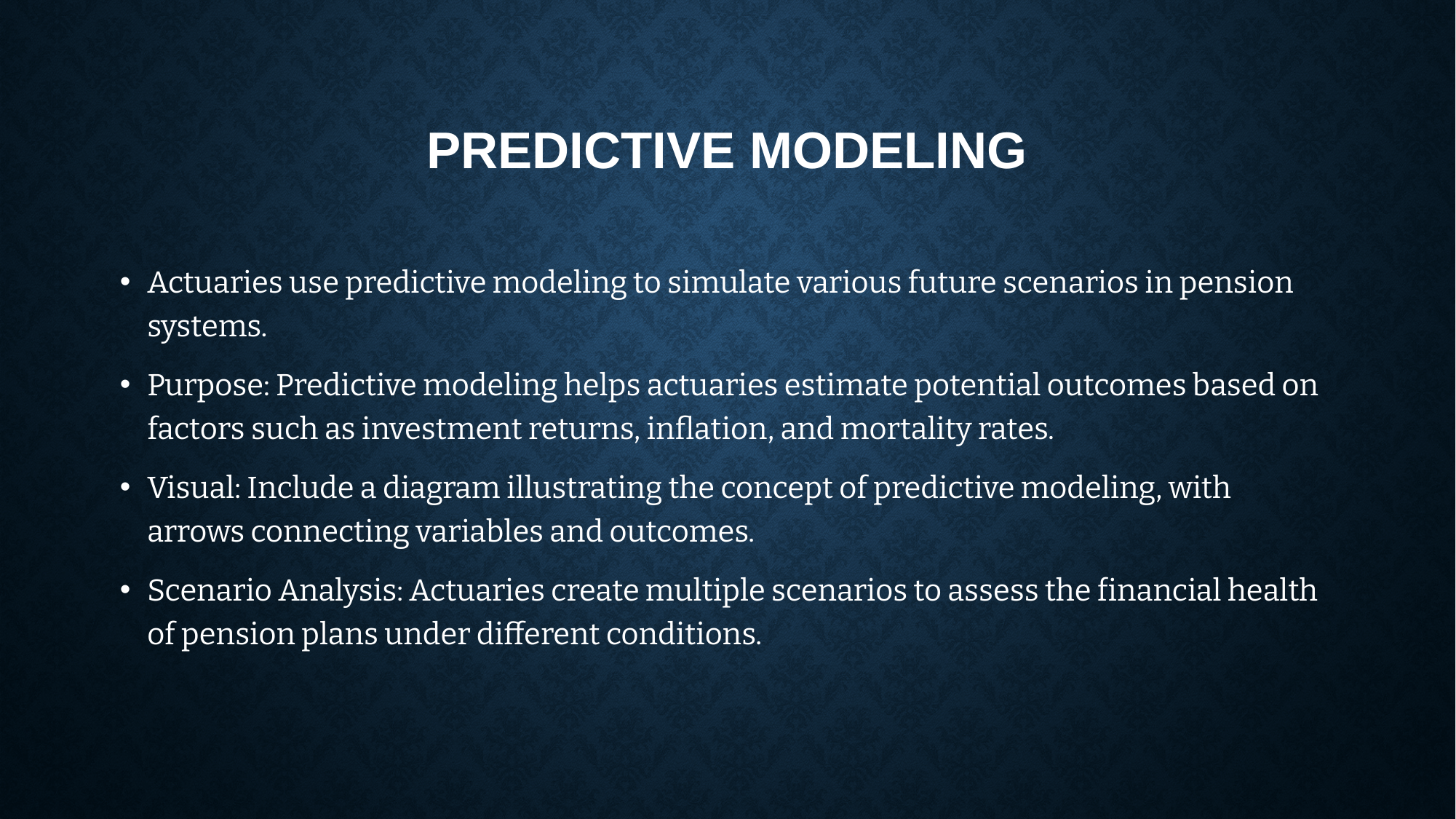

# Predictive Modeling
Actuaries use predictive modeling to simulate various future scenarios in pension systems.
Purpose: Predictive modeling helps actuaries estimate potential outcomes based on factors such as investment returns, inflation, and mortality rates.
Visual: Include a diagram illustrating the concept of predictive modeling, with arrows connecting variables and outcomes.
Scenario Analysis: Actuaries create multiple scenarios to assess the financial health of pension plans under different conditions.